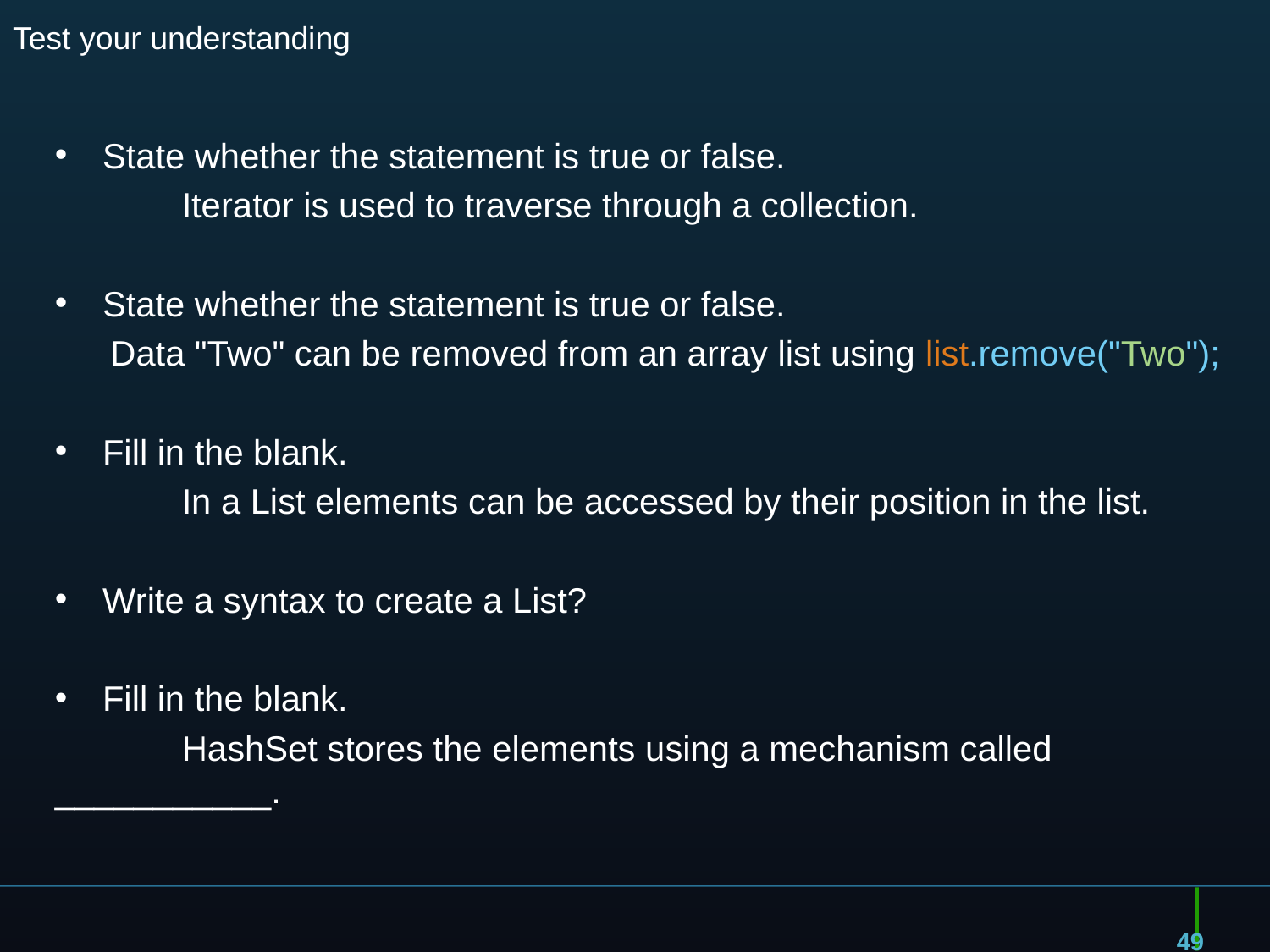

# Test your understanding
State whether the statement is true or false.
	Iterator is used to traverse through a collection.

State whether the statement is true or false.
Data "Two" can be removed from an array list using list.remove("Two");

Fill in the blank.
	In a List elements can be accessed by their position in the list.

Write a syntax to create a List?

Fill in the blank.
	HashSet stores the elements using a mechanism called ___________.
49